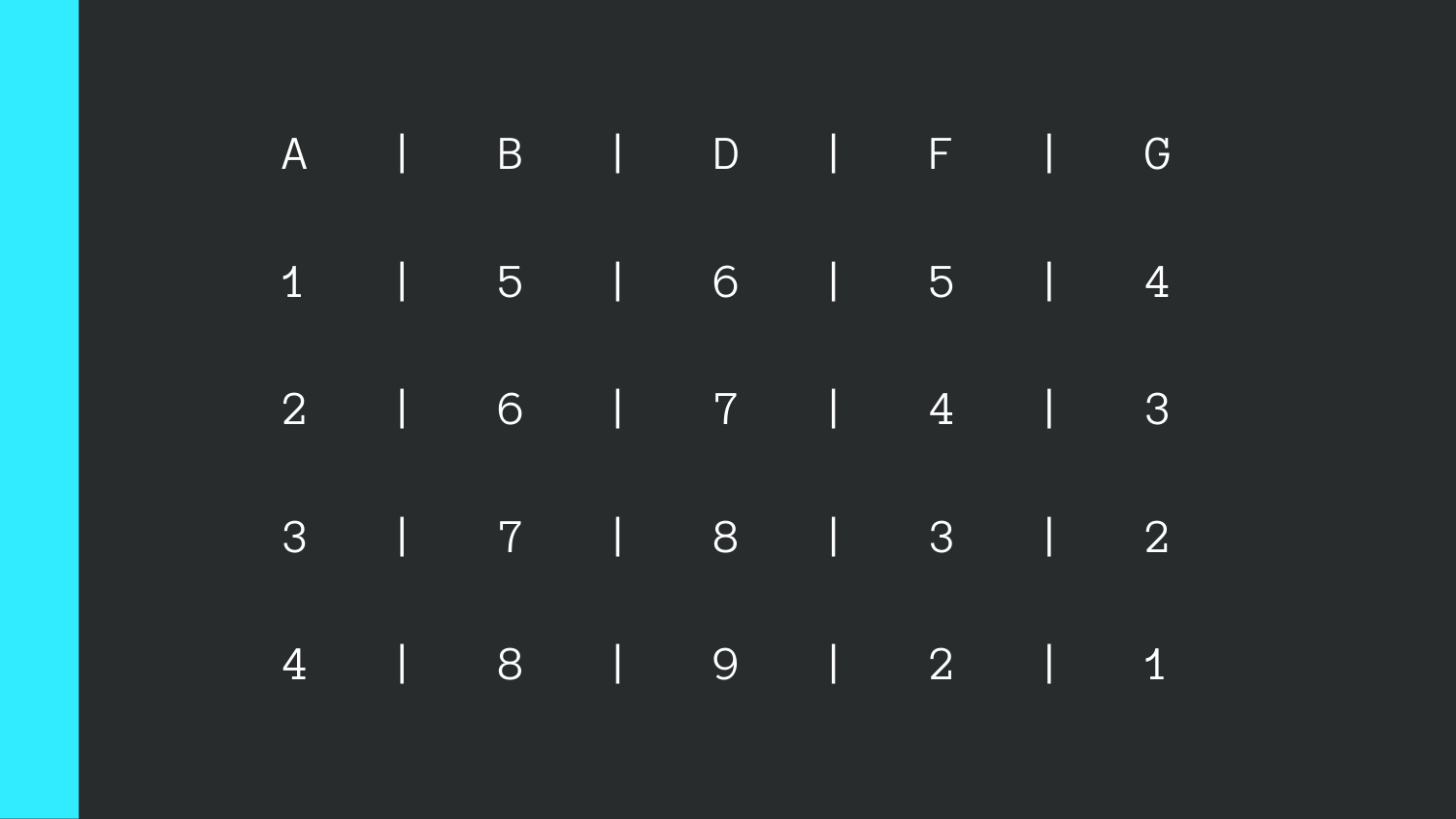

| A | | | B | | | D | | | F | | | G |
| --- | --- | --- | --- | --- | --- | --- | --- | --- |
| 1 | | | 5 | | | 6 | | | 5 | | | 4 |
| 2 | | | 6 | | | 7 | | | 4 | | | 3 |
| 3 | | | 7 | | | 8 | | | 3 | | | 2 |
| 4 | | | 8 | | | 9 | | | 2 | | | 1 |